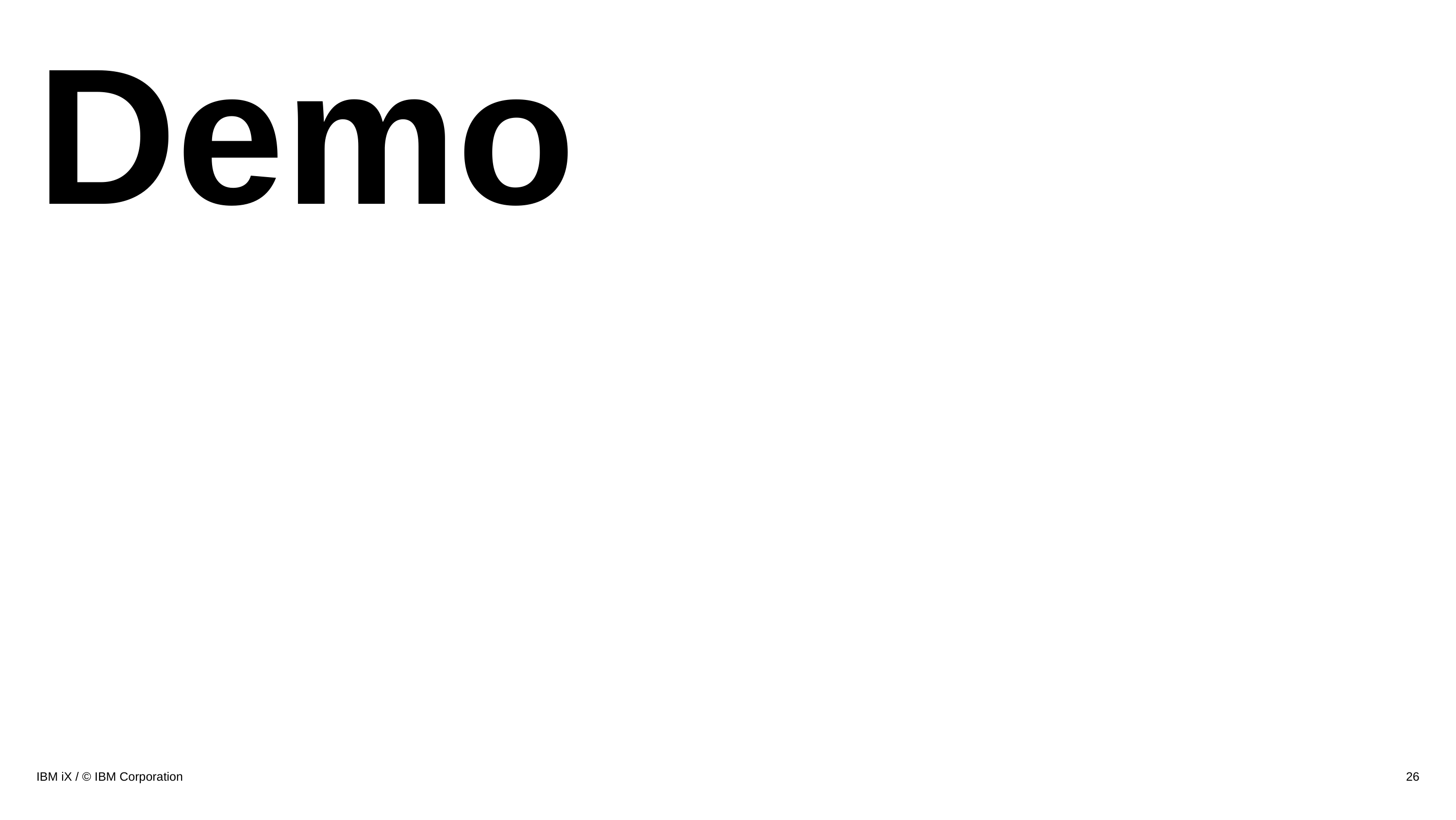

# Demo
IBM iX / © IBM Corporation
26